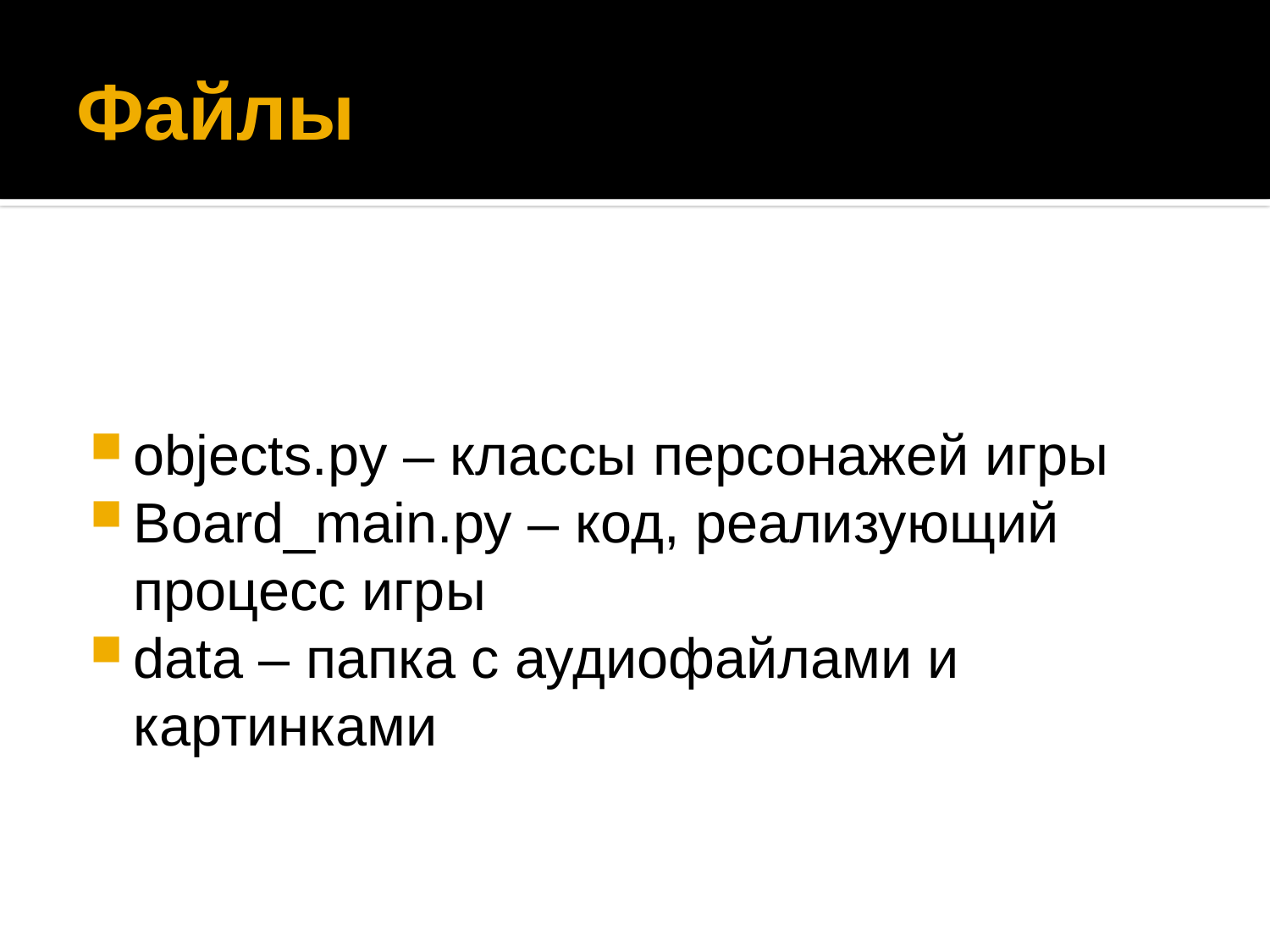

# Файлы
objects.py – классы персонажей игры
Board_main.py – код, реализующий процесс игры
data – папка с аудиофайлами и картинками